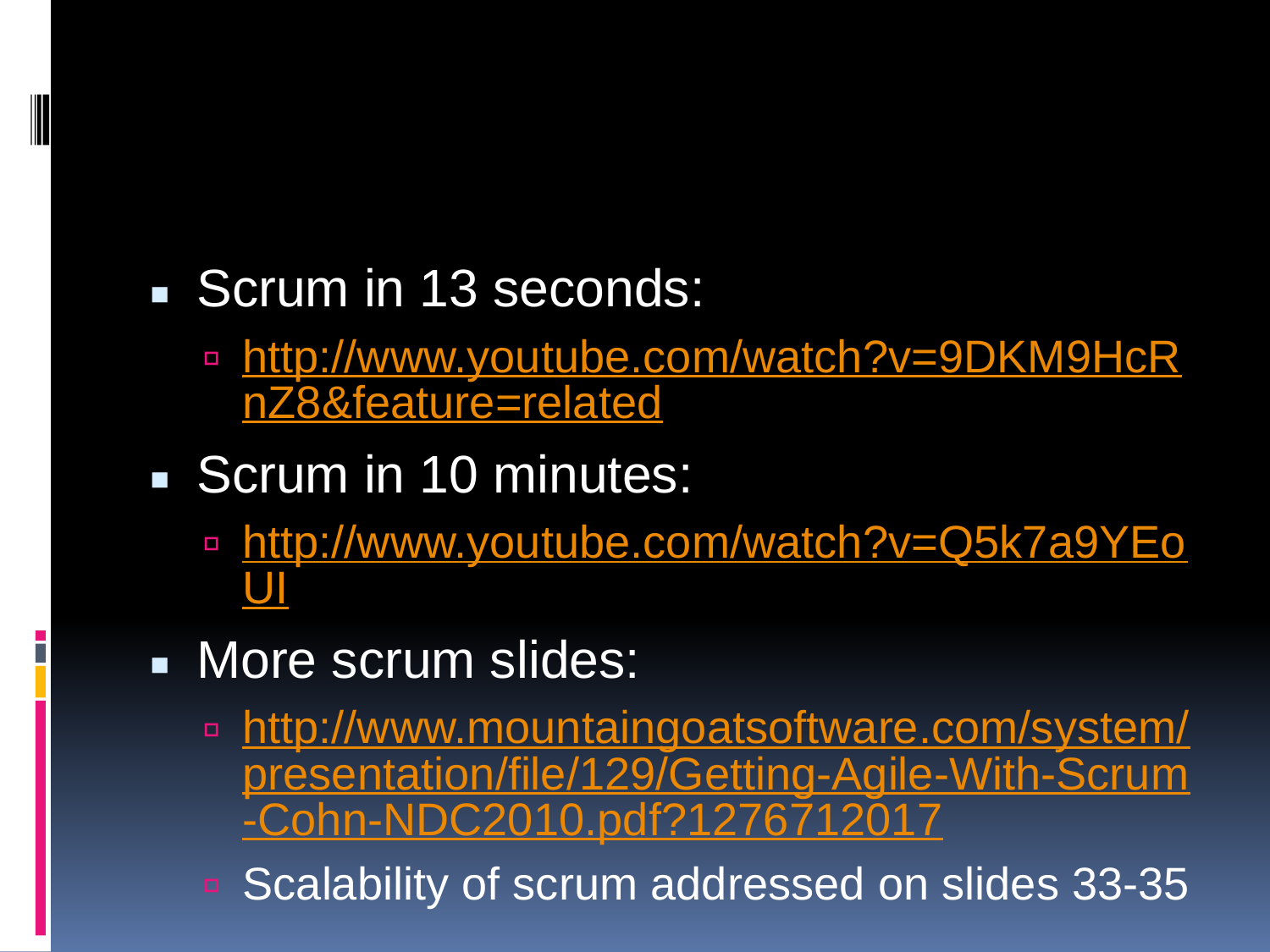

#
Scrum in 13 seconds:
http://www.youtube.com/watch?v=9DKM9HcRnZ8&feature=related
Scrum in 10 minutes:
http://www.youtube.com/watch?v=Q5k7a9YEoUI
More scrum slides:
http://www.mountaingoatsoftware.com/system/presentation/file/129/Getting-Agile-With-Scrum-Cohn-NDC2010.pdf?1276712017
Scalability of scrum addressed on slides 33-35